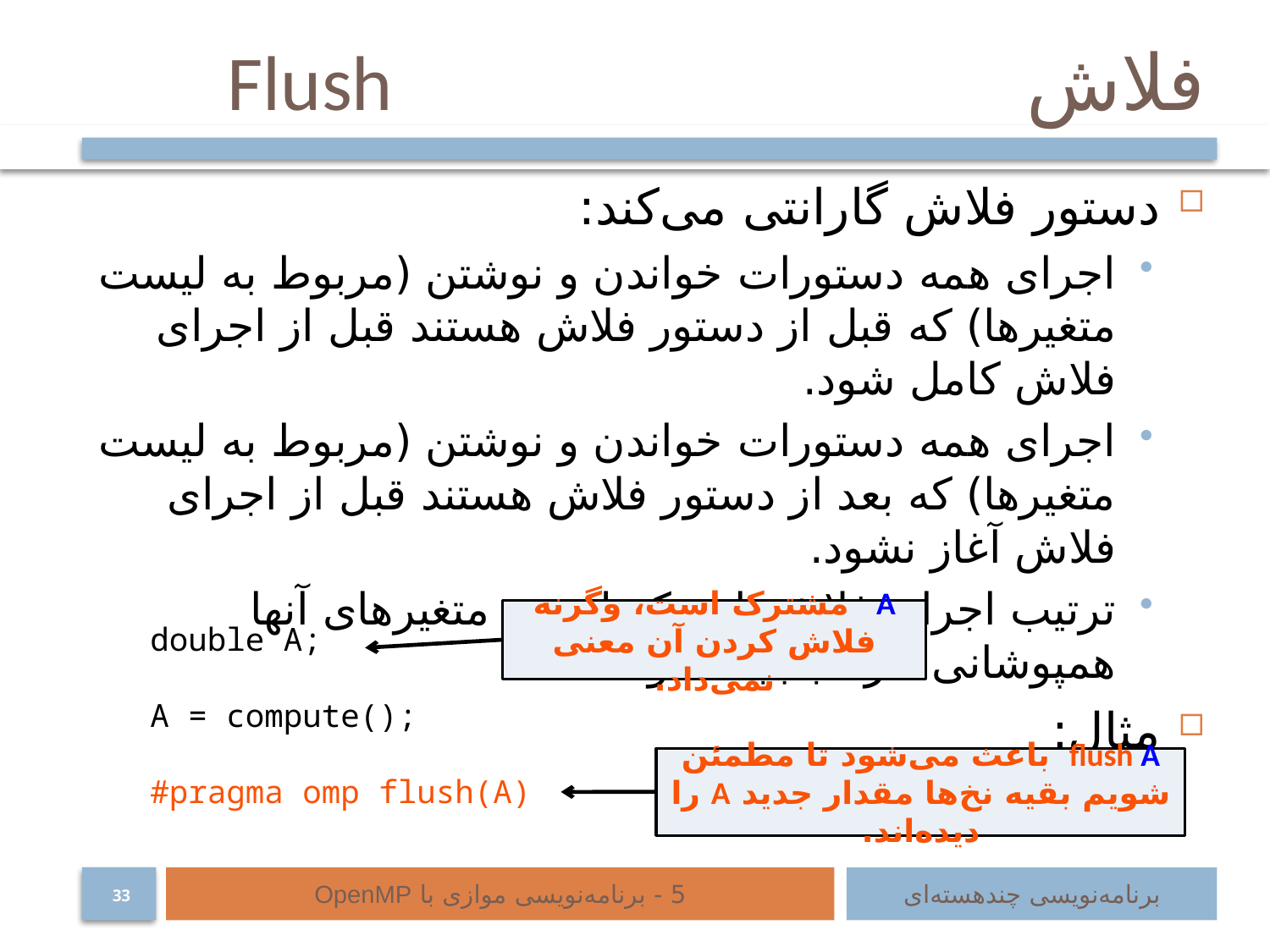

# فلاش						  Flush
دستور فلاش گارانتی می‌کند:
اجرای همه دستورات خواندن و نوشتن (مربوط به لیست متغیرها) که قبل از دستور فلاش هستند قبل از اجرای فلاش کامل شود.
اجرای همه دستورات خواندن و نوشتن (مربوط به لیست متغیرها) که بعد از دستور فلاش هستند قبل از اجرای فلاش آغاز نشود.
ترتیب اجرای فلاش‌هایی که لیست متغیرهای آنها همپوشانی دارد جابجا نشود.
مثال:
A   مشترک است، وگرنه فلاش کردن آن معنی نمی‌داد.
double A;

A = compute();

#pragma omp flush(A)
flush A  باعث می‌شود تا مطمئن شویم بقیه نخ‌ها مقدار جدید A را دیده‌اند.
5 - برنامه‌نویسی موازی با OpenMP
برنامه‌نویسی چند‌هسته‌ای
33